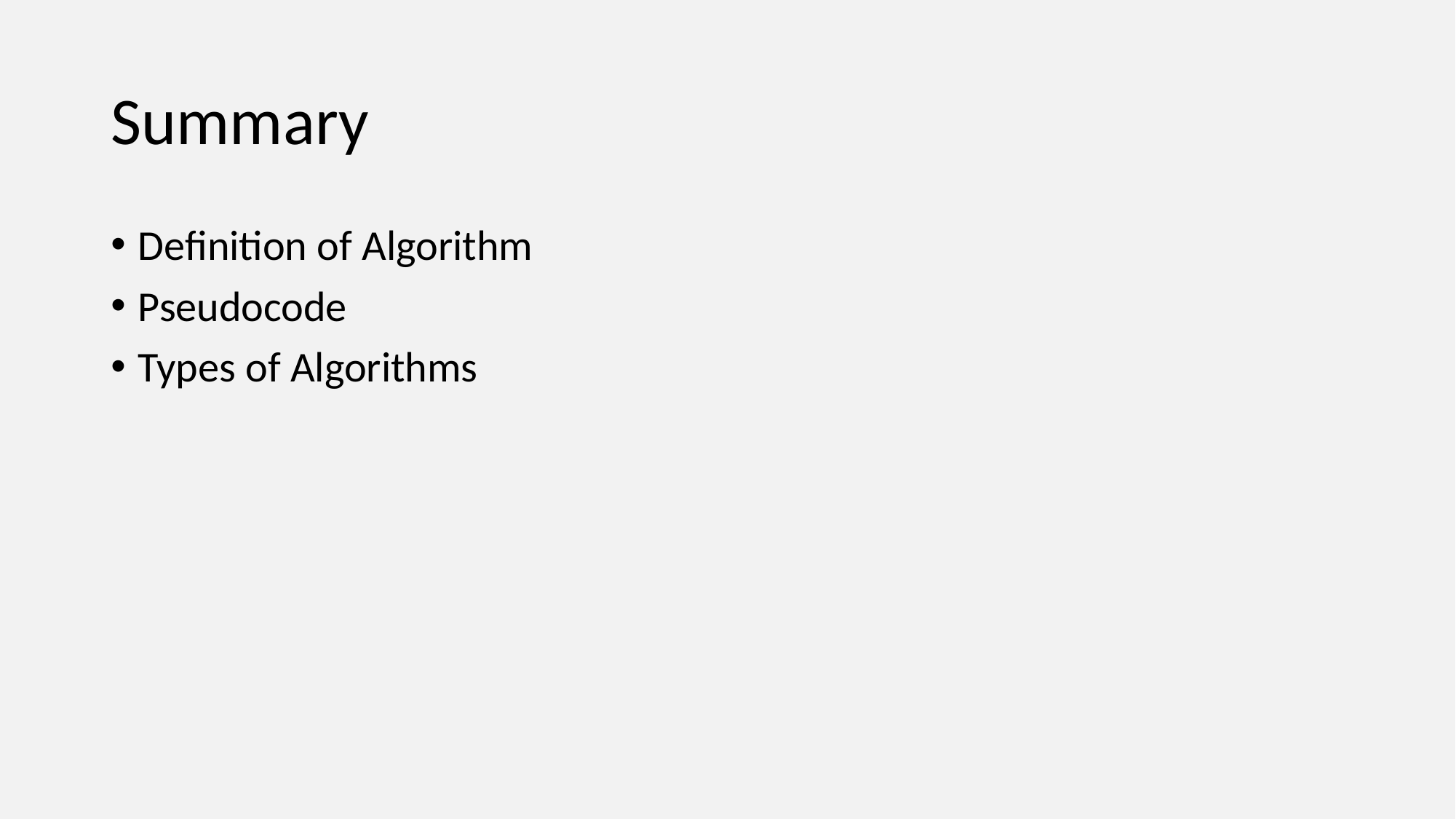

# Summary
Definition of Algorithm
Pseudocode
Types of Algorithms